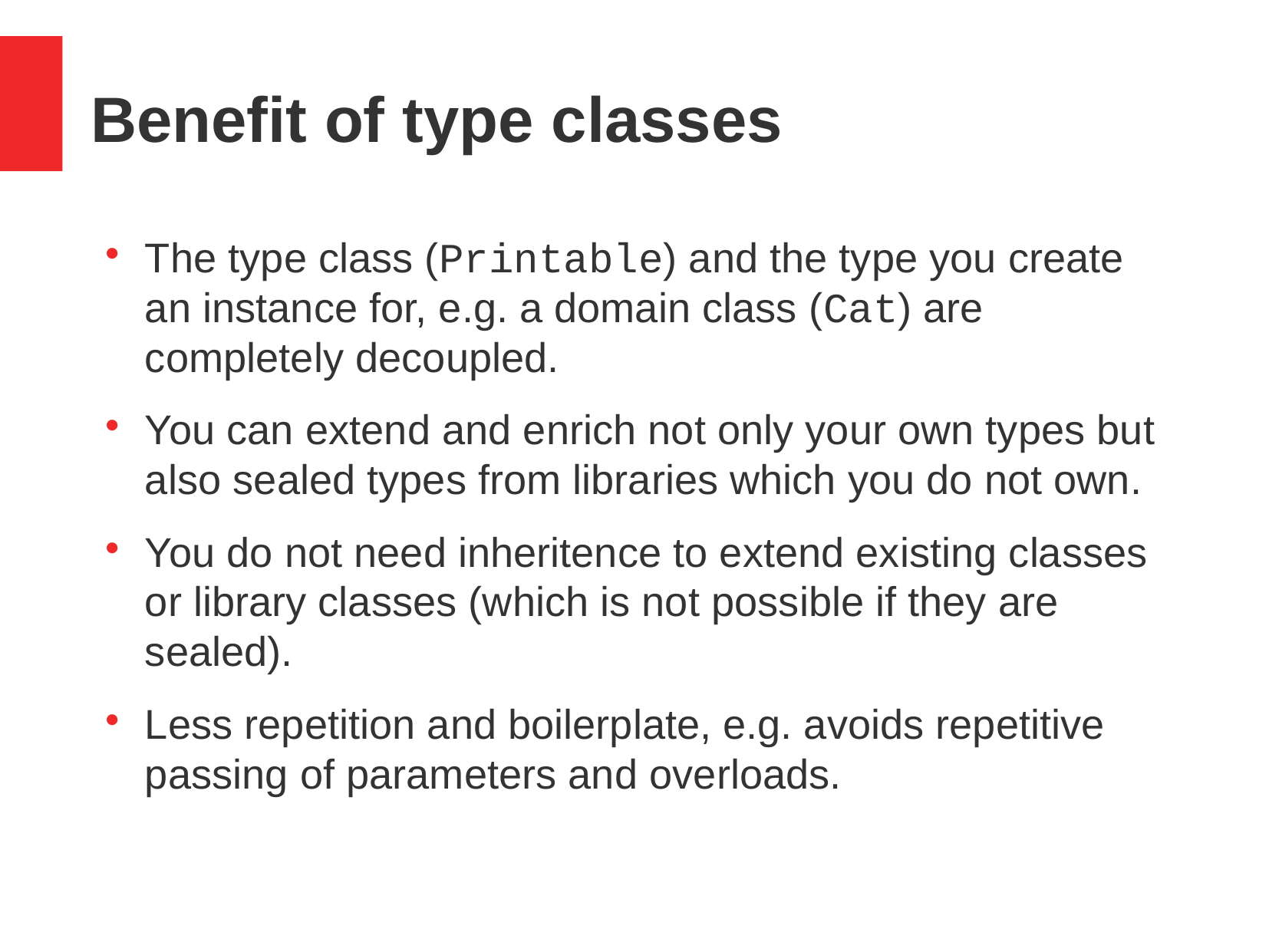

Benefit of type classes
The type class (Printable) and the type you create an instance for, e.g. a domain class (Cat) are completely decoupled.
You can extend and enrich not only your own types but also sealed types from libraries which you do not own.
You do not need inheritence to extend existing classes or library classes (which is not possible if they are sealed).
Less repetition and boilerplate, e.g. avoids repetitive passing of parameters and overloads.